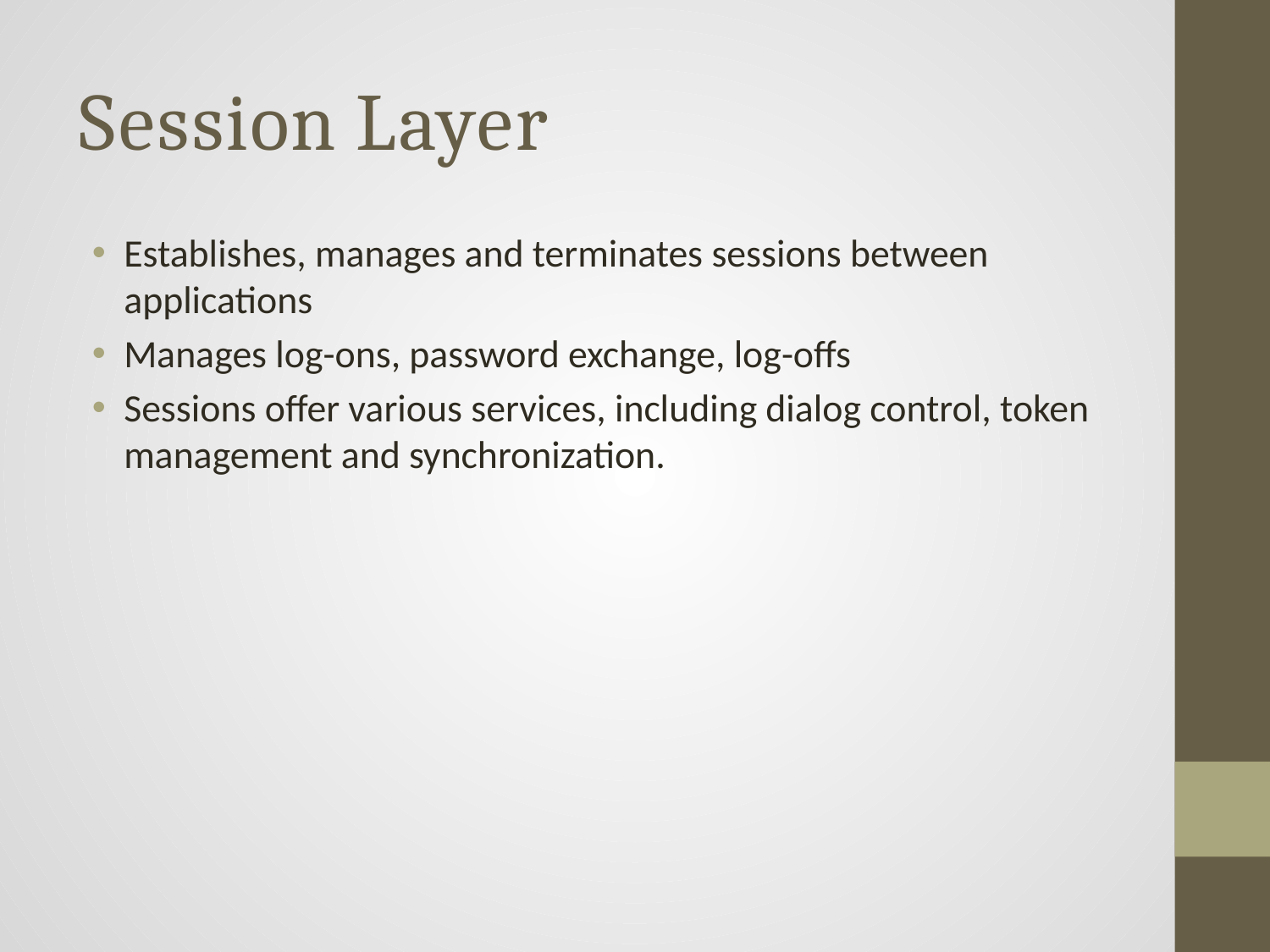

# Session Layer
Establishes, manages and terminates sessions between applications
Manages log-ons, password exchange, log-offs
Sessions offer various services, including dialog control, token management and synchronization.